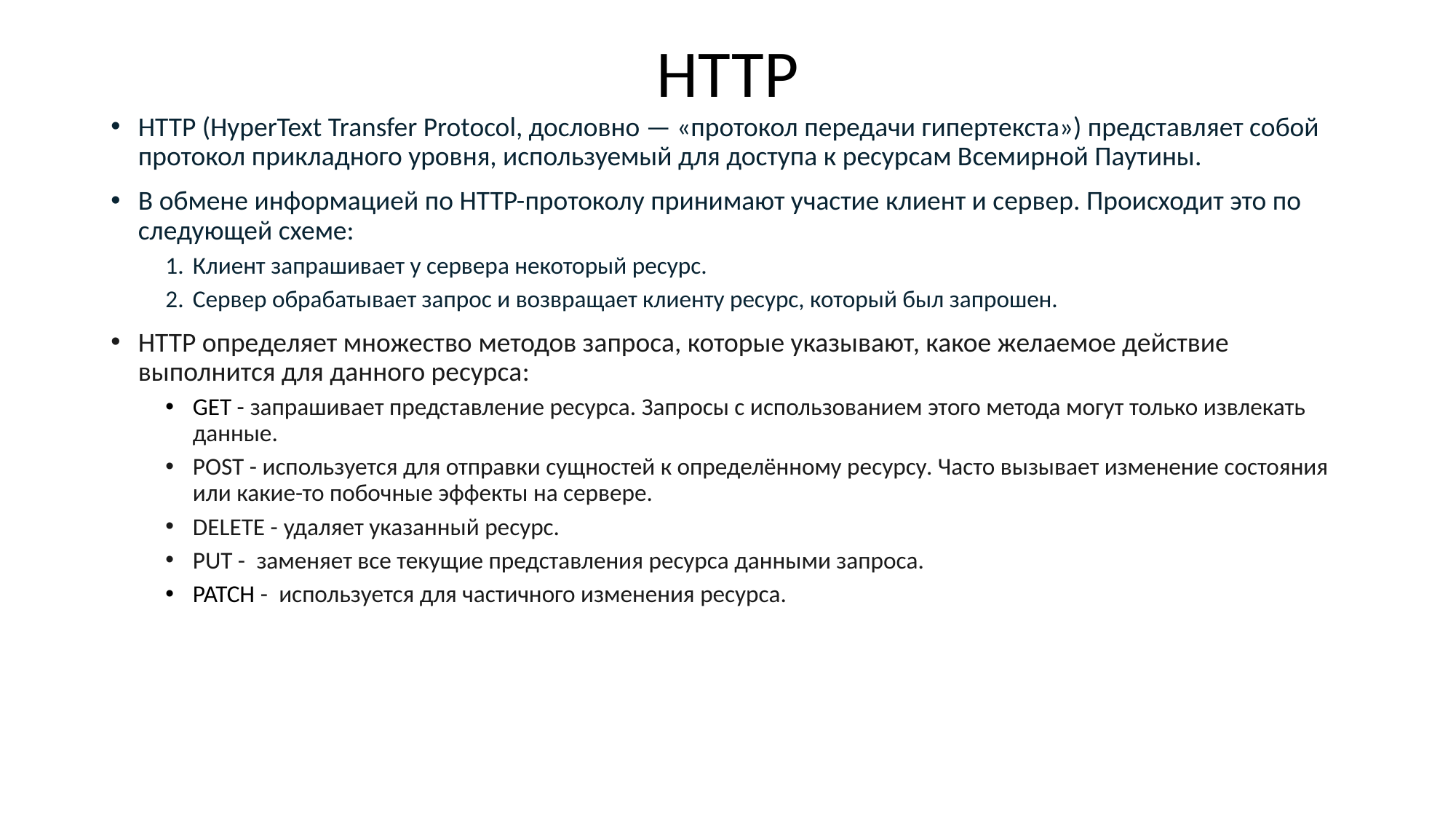

# HTTP
HTTP (HyperText Transfer Protocol, дословно — «протокол передачи гипертекста») представляет собой протокол прикладного уровня, используемый для доступа к ресурсам Всемирной Паутины.
В обмене информацией по HTTP-протоколу принимают участие клиент и сервер. Происходит это по следующей схеме:
Клиент запрашивает у сервера некоторый ресурс.
Сервер обрабатывает запрос и возвращает клиенту ресурс, который был запрошен.
HTTP определяет множество методов запроса, которые указывают, какое желаемое действие выполнится для данного ресурса:
GET - запрашивает представление ресурса. Запросы с использованием этого метода могут только извлекать данные.
POST - используется для отправки сущностей к определённому ресурсу. Часто вызывает изменение состояния или какие-то побочные эффекты на сервере.
DELETE - удаляет указанный ресурс.
PUT -  заменяет все текущие представления ресурса данными запроса.
PATCH -  используется для частичного изменения ресурса.